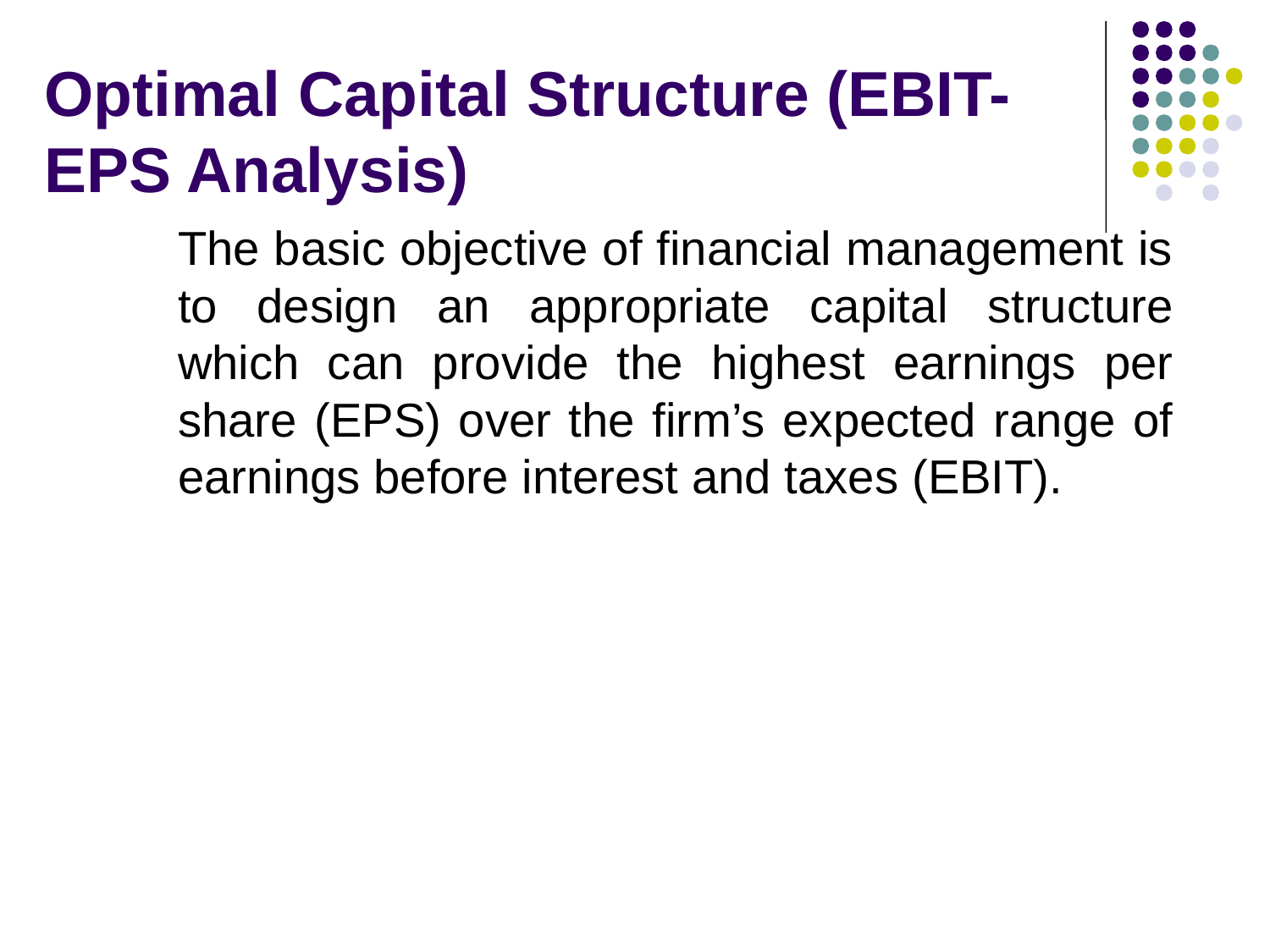

# Optimal Capital Structure (EBIT-EPS Analysis)
The basic objective of financial management is to design an appropriate capital structure which can provide the highest earnings per share (EPS) over the firm’s expected range of earnings before interest and taxes (EBIT).